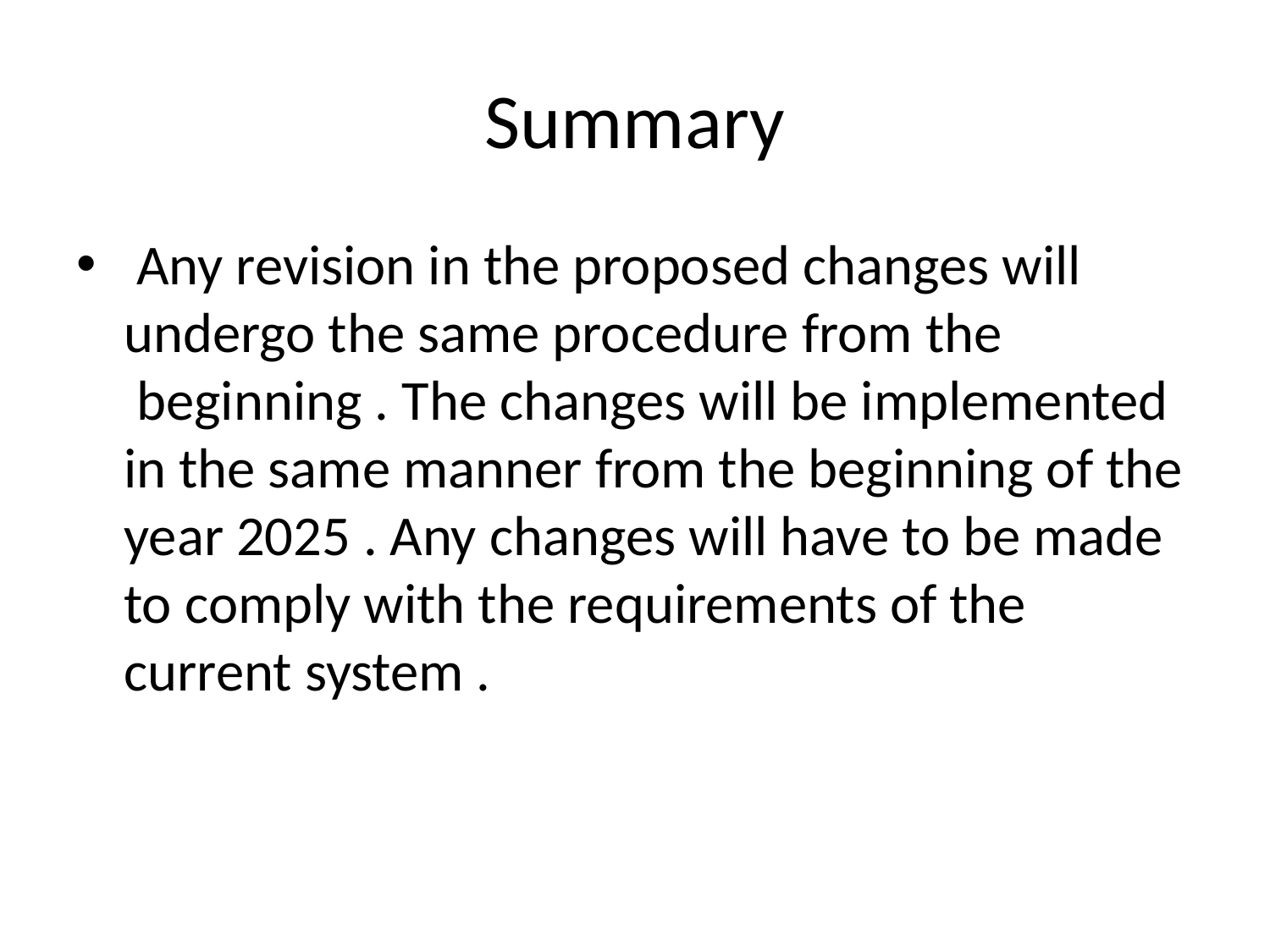

# Summary
 Any revision in the proposed changes will undergo the same procedure from the  beginning . The changes will be implemented in the same manner from the beginning of the year 2025 . Any changes will have to be made to comply with the requirements of the current system .